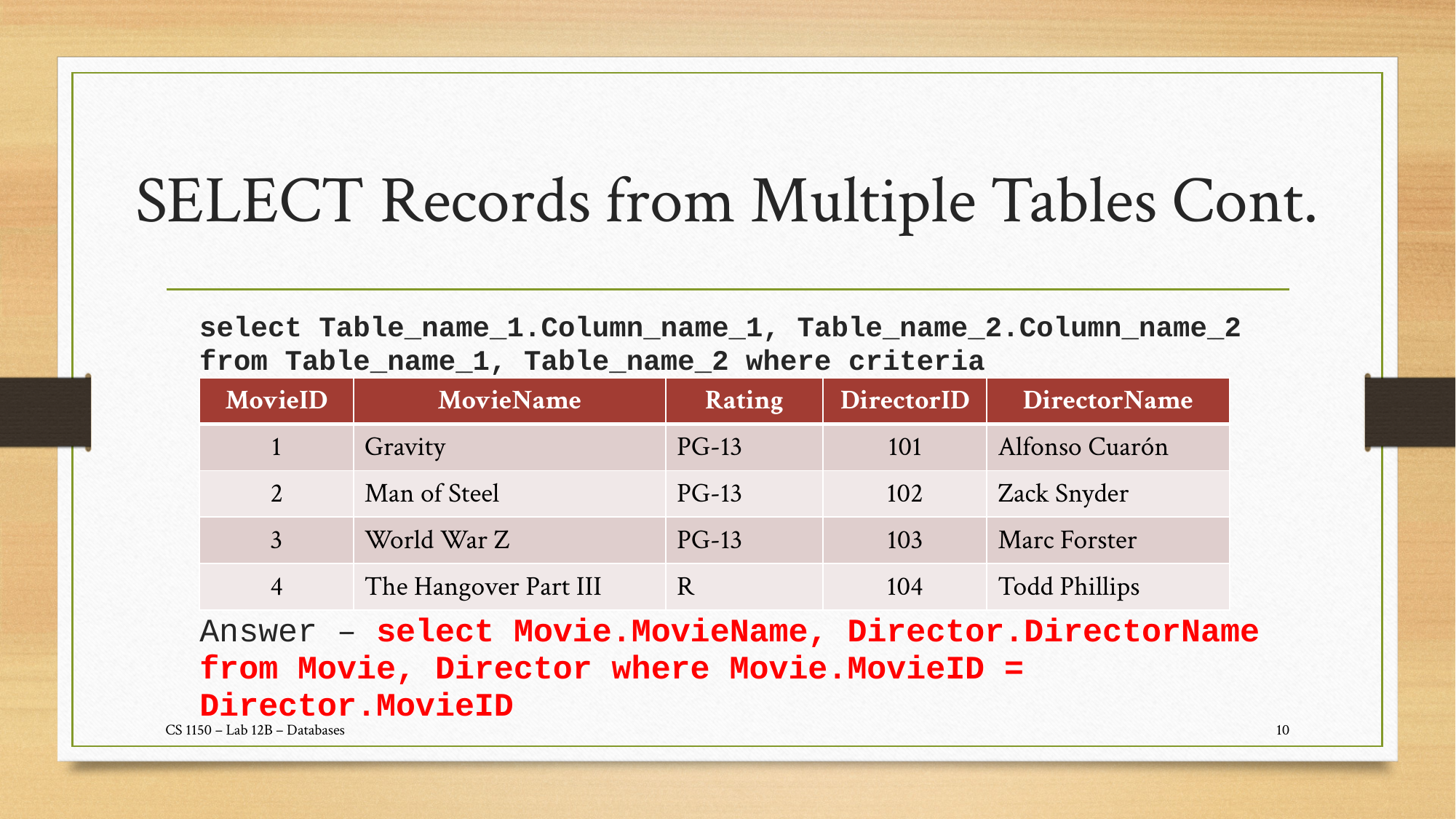

# SELECT Records from Multiple Tables Cont.
select Table_name_1.Column_name_1, Table_name_2.Column_name_2 from Table_name_1, Table_name_2 where criteria
| MovieID | MovieName | Rating | DirectorID | DirectorName |
| --- | --- | --- | --- | --- |
| 1 | Gravity | PG-13 | 101 | Alfonso Cuarón |
| 2 | Man of Steel | PG-13 | 102 | Zack Snyder |
| 3 | World War Z | PG-13 | 103 | Marc Forster |
| 4 | The Hangover Part III | R | 104 | Todd Phillips |
Answer – select Movie.MovieName, Director.DirectorName from Movie, Director where Movie.MovieID = Director.MovieID
CS 1150 – Lab 12B – Databases
10